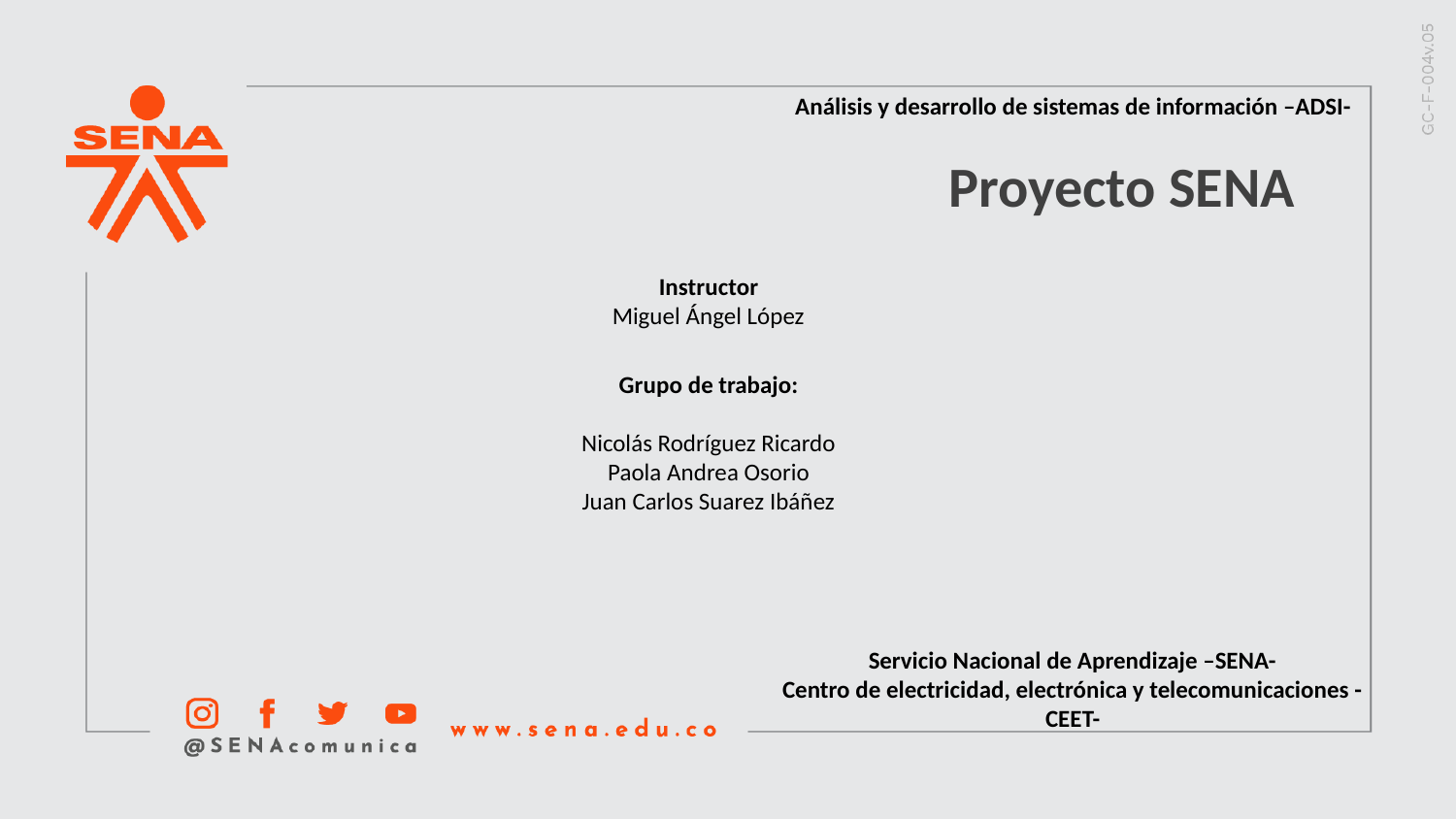

Análisis y desarrollo de sistemas de información –ADSI-
Proyecto SENA

Instructor
Miguel Ángel López

Grupo de trabajo:

Nicolás Rodríguez Ricardo
Paola Andrea Osorio
Juan Carlos Suarez Ibáñez

Servicio Nacional de Aprendizaje –SENA-
Centro de electricidad, electrónica y telecomunicaciones -CEET-